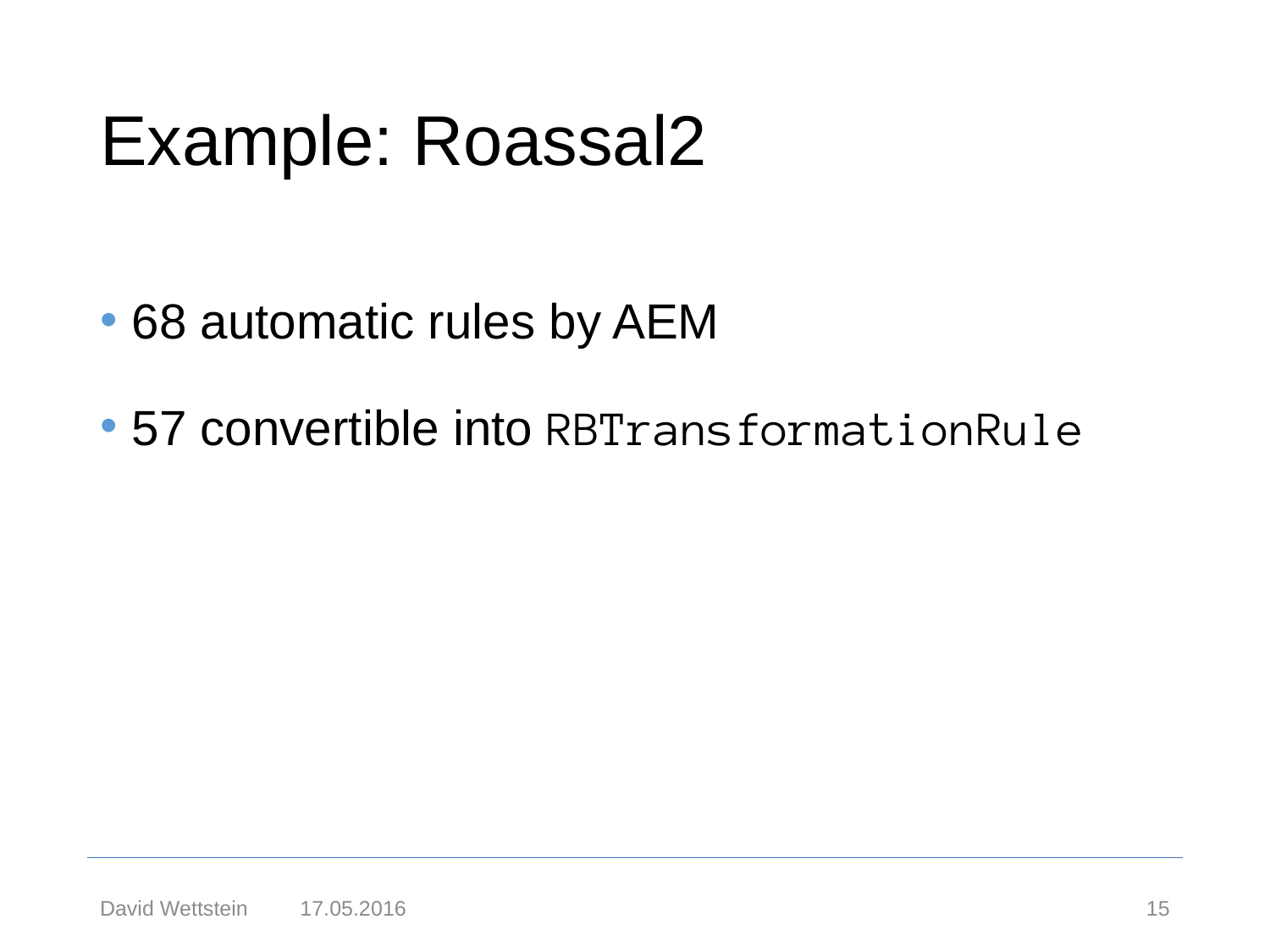

# Example: Roassal2
68 automatic rules by AEM
57 convertible into RBTransformationRule

17.05.2016
15
David Wettstein